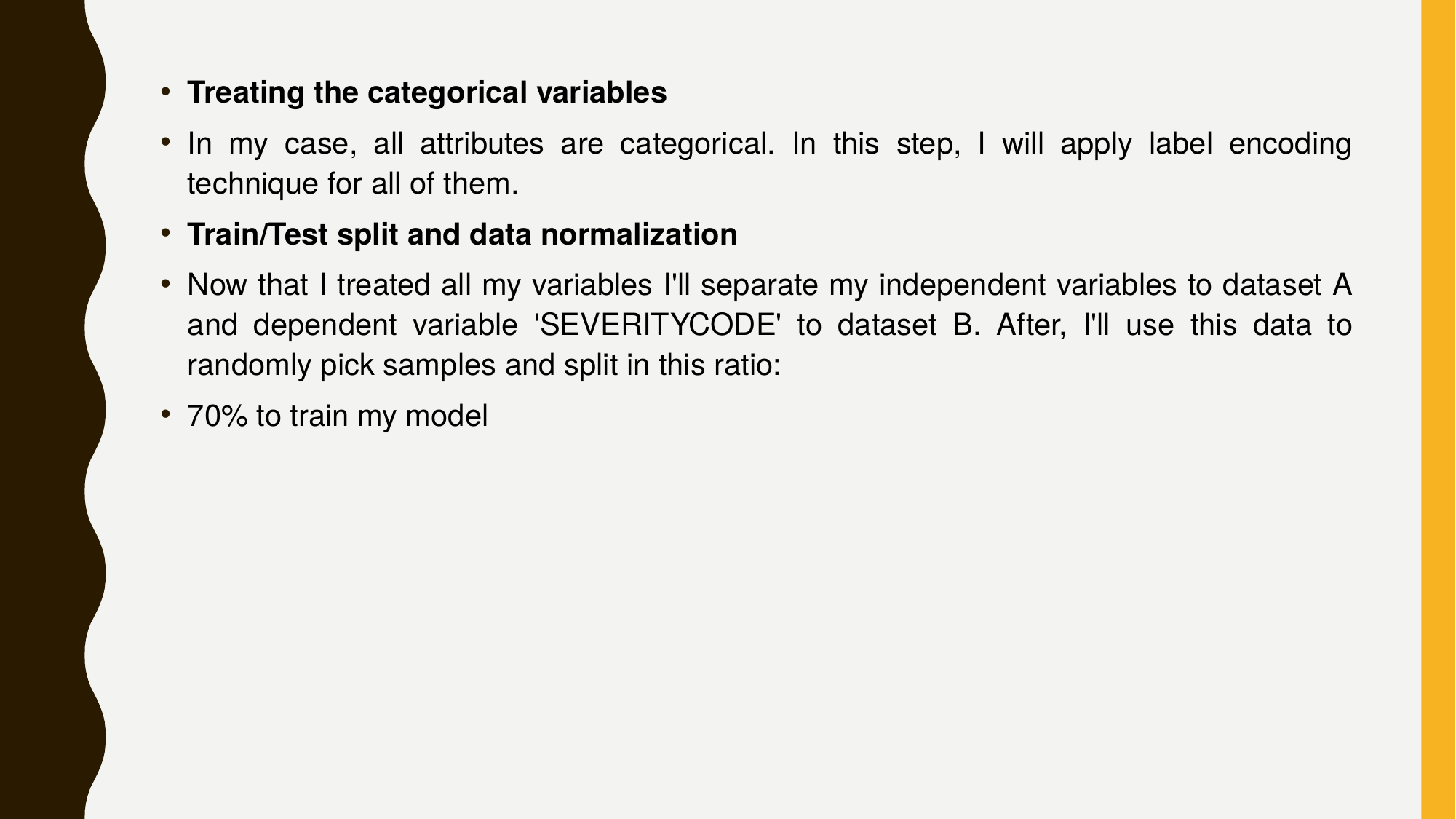

Treating the categorical variables
In my case, all attributes are categorical. In this step, I will apply label encoding technique for all of them.
Train/Test split and data normalization
Now that I treated all my variables I'll separate my independent variables to dataset A and dependent variable 'SEVERITYCODE' to dataset B. After, I'll use this data to randomly pick samples and split in this ratio:
70% to train my model